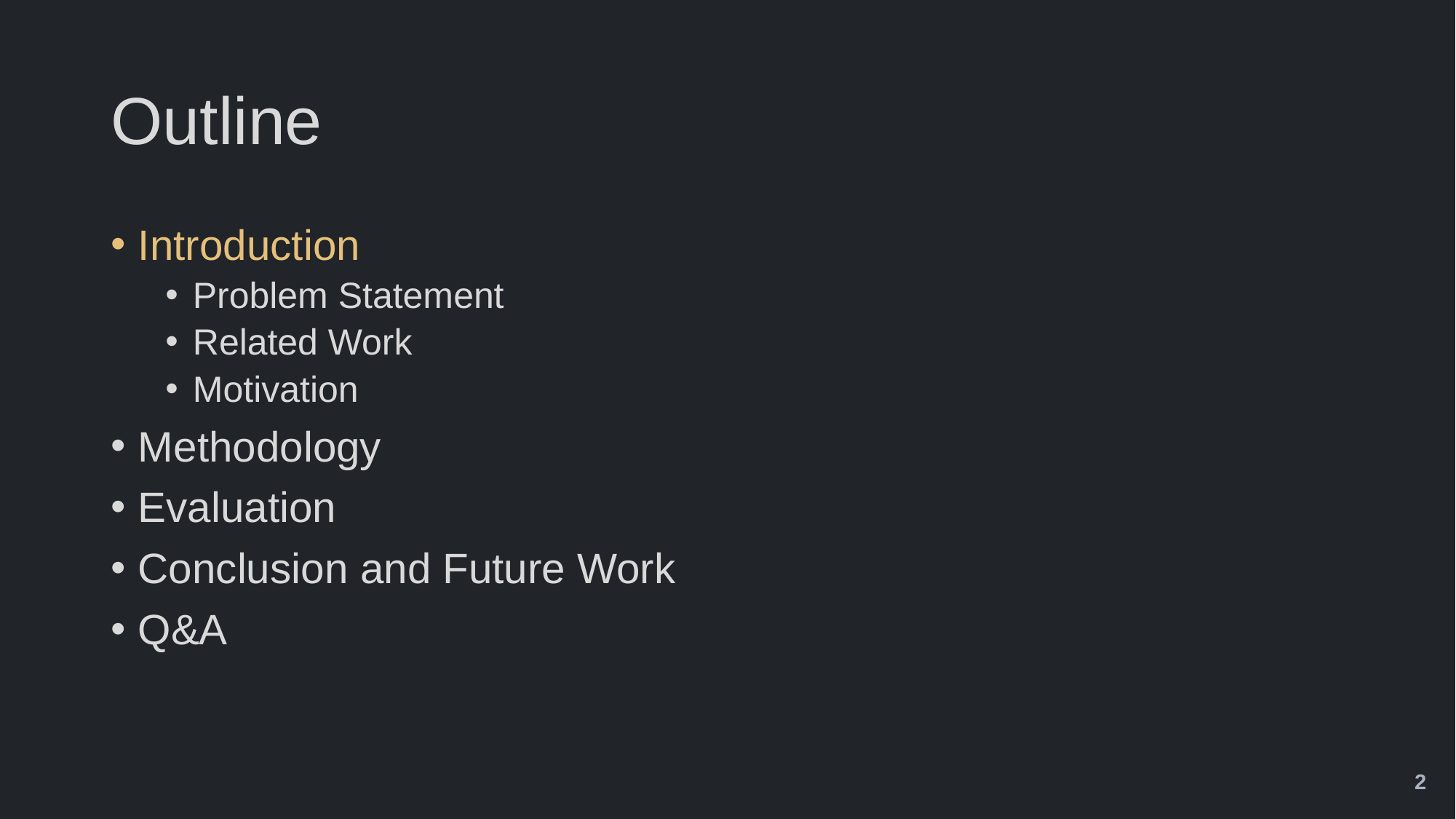

# Outline
Introduction
Problem Statement
Related Work
Motivation
Methodology
Evaluation
Conclusion and Future Work
Q&A
2